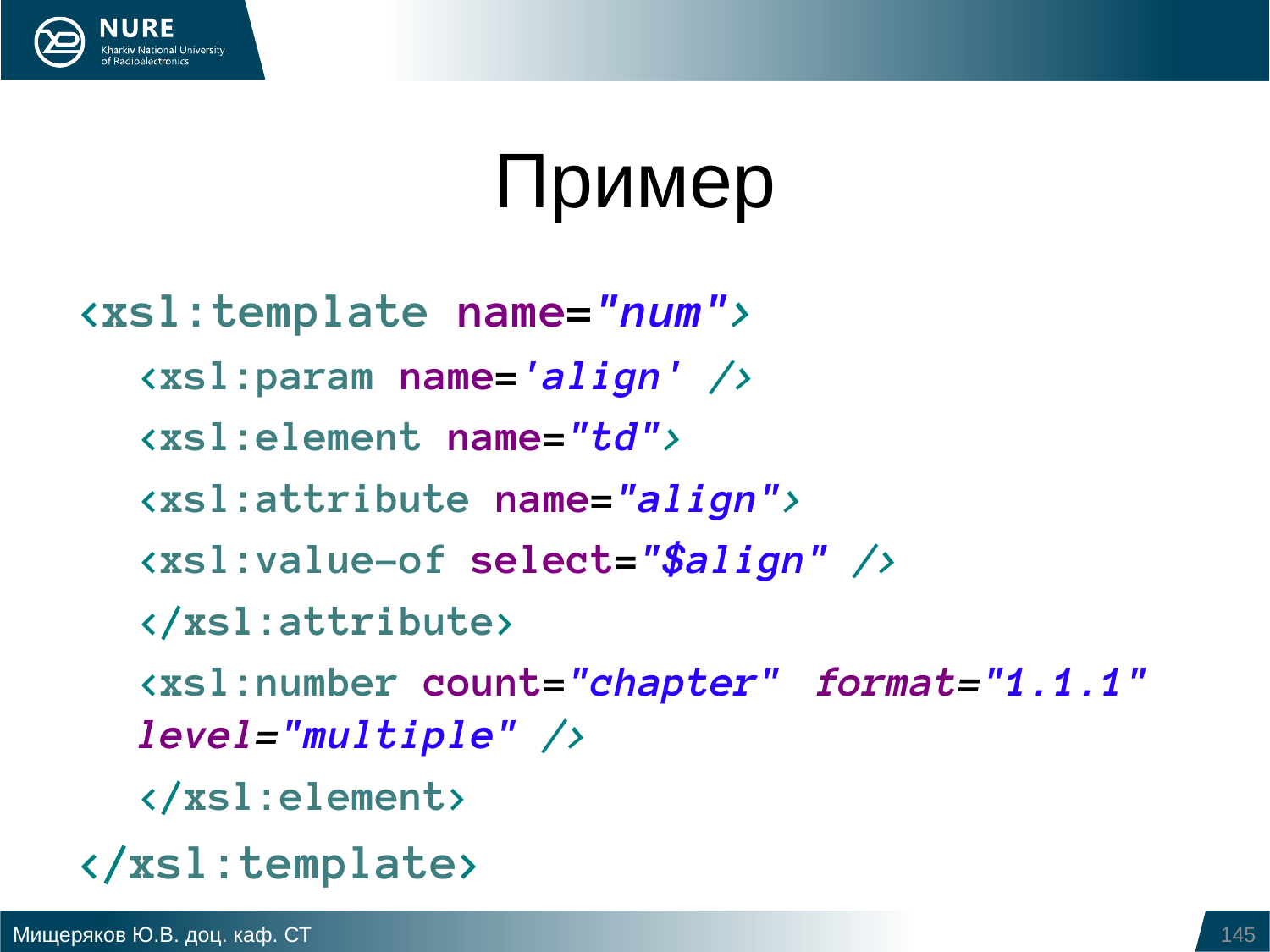

# Пример
<xsl:template name="num">
<xsl:param name='align' />
<xsl:element name="td">
	<xsl:attribute name="align">
		<xsl:value-of select="$align" />
	</xsl:attribute>
	<xsl:number count="chapter" 	format="1.1.1" level="multiple" />
</xsl:element>
</xsl:template>

Мищеряков Ю.В. доц. каф. СТ
145